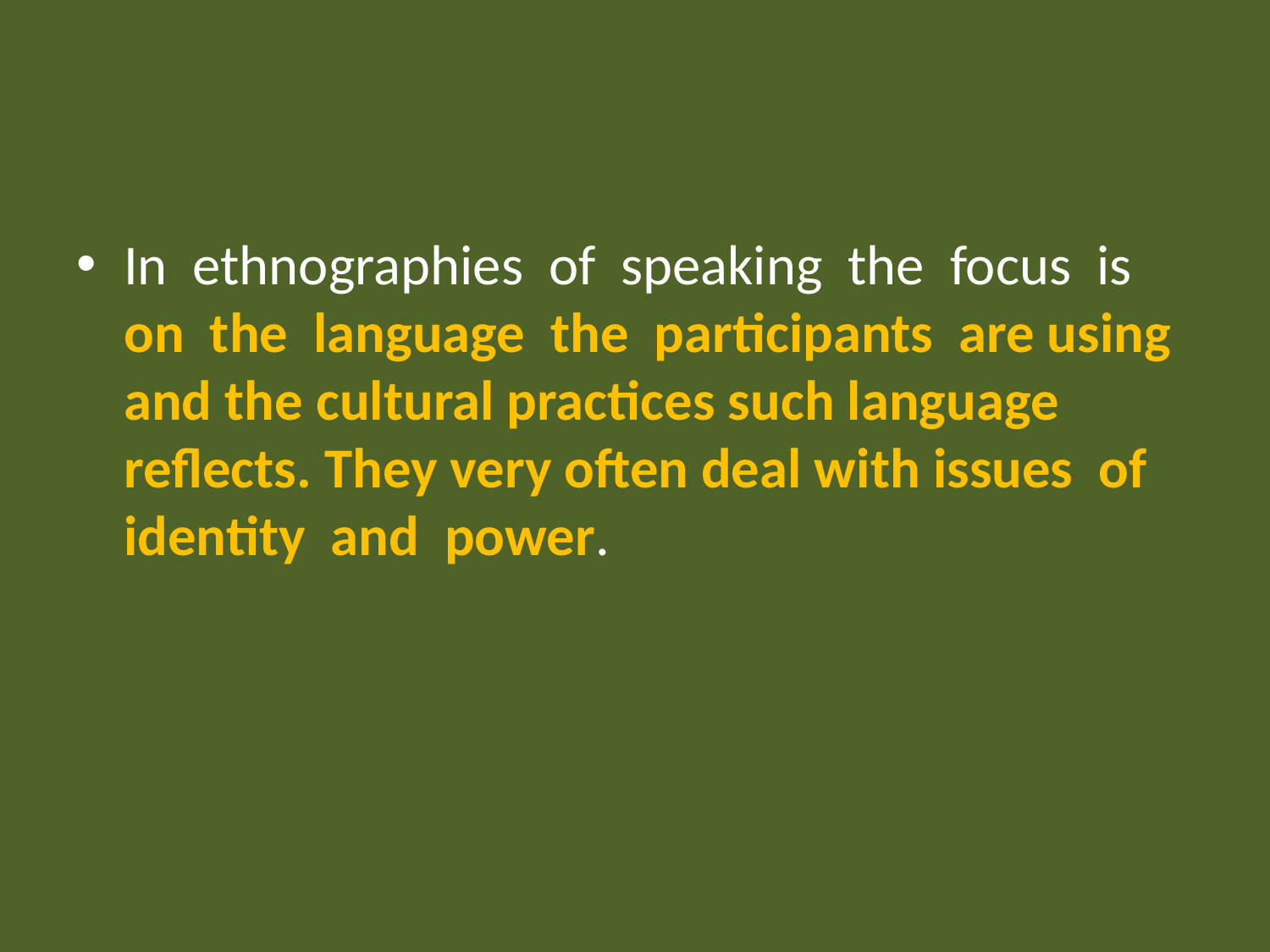

#
In  ethnographies  of  speaking  the  focus  is  on  the  language  the  participants  are using and the cultural practices such language reflects. They very often deal with issues  of  identity  and  power.